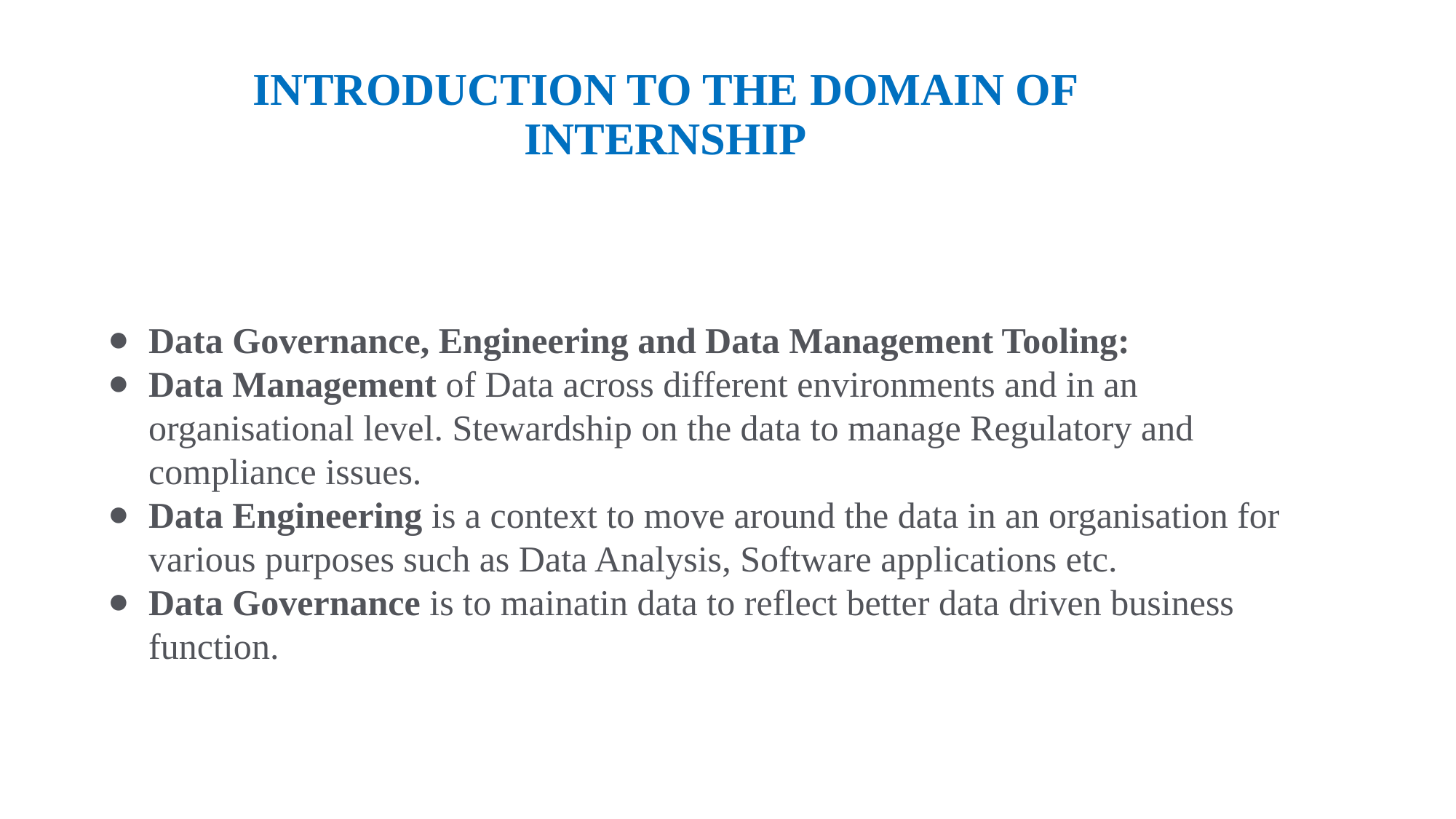

INTRODUCTION TO THE DOMAIN OF INTERNSHIP
Data Governance, Engineering and Data Management Tooling:
Data Management of Data across different environments and in an organisational level. Stewardship on the data to manage Regulatory and compliance issues.
Data Engineering is a context to move around the data in an organisation for various purposes such as Data Analysis, Software applications etc.
Data Governance is to mainatin data to reflect better data driven business function.